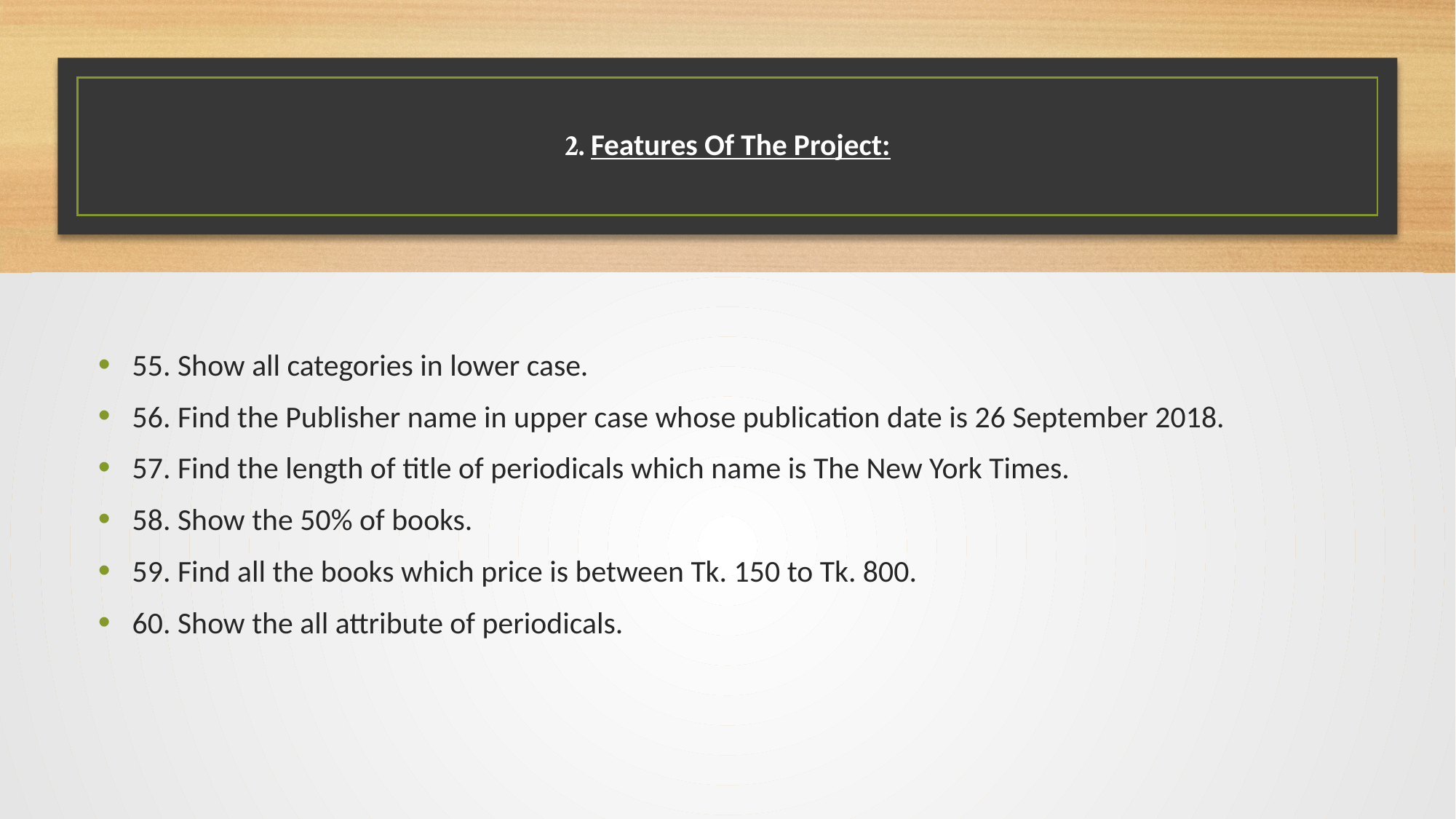

# 2. Features Of The Project:

55. Show all categories in lower case.
56. Find the Publisher name in upper case whose publication date is 26 September 2018.
57. Find the length of title of periodicals which name is The New York Times.
58. Show the 50% of books.
59. Find all the books which price is between Tk. 150 to Tk. 800.
60. Show the all attribute of periodicals.